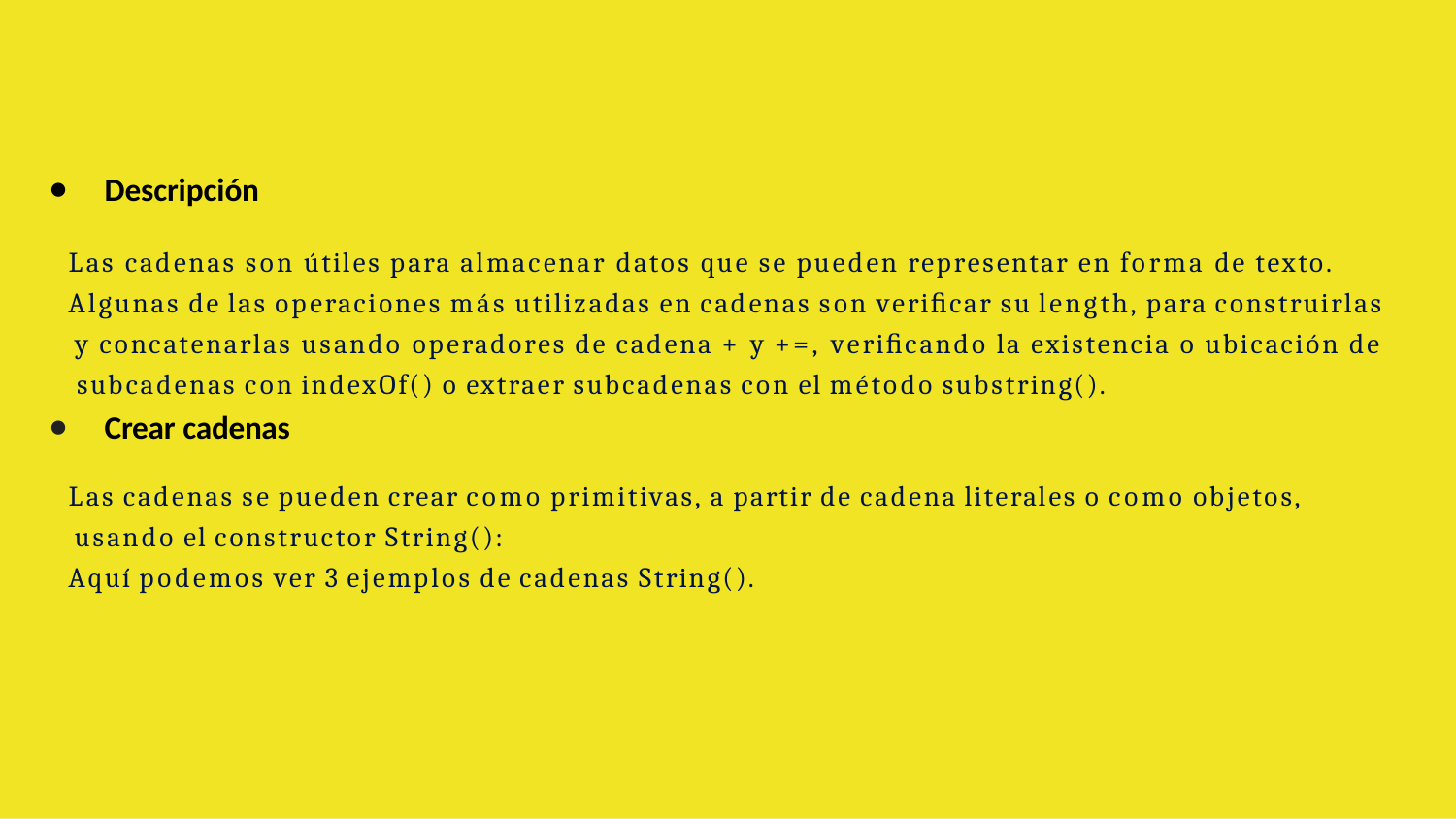

Descripción
Las cadenas son útiles para almacenar datos que se pueden representar en forma de texto.  Algunas de las operaciones más utilizadas en cadenas son veriﬁcar su length, para construirlas  y concatenarlas usando operadores de cadena + y +=, veriﬁcando la existencia o ubicación de  subcadenas con indexOf() o extraer subcadenas con el método substring().
Crear cadenas
Las cadenas se pueden crear como primitivas, a partir de cadena literales o como objetos,  usando el constructor String():
Aquí podemos ver 3 ejemplos de cadenas String().